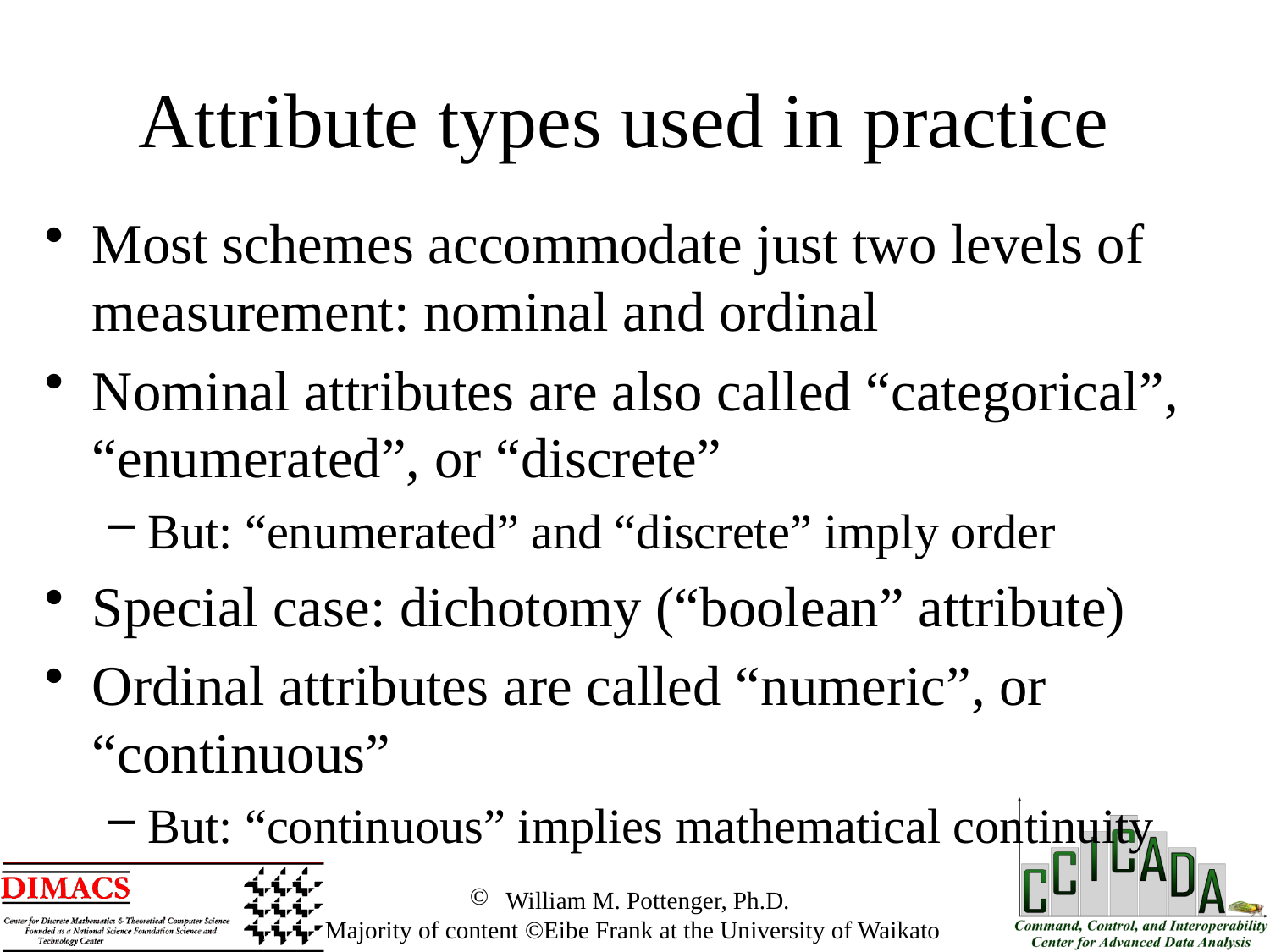

Attribute types used in practice
Most schemes accommodate just two levels of measurement: nominal and ordinal
Nominal attributes are also called “categorical”, “enumerated”, or “discrete”
But: “enumerated” and “discrete” imply order
Special case: dichotomy (“boolean” attribute)
Ordinal attributes are called “numeric”, or “continuous”
But: “continuous” implies mathematical continuity
 William M. Pottenger, Ph.D.
 Majority of content ©Eibe Frank at the University of Waikato